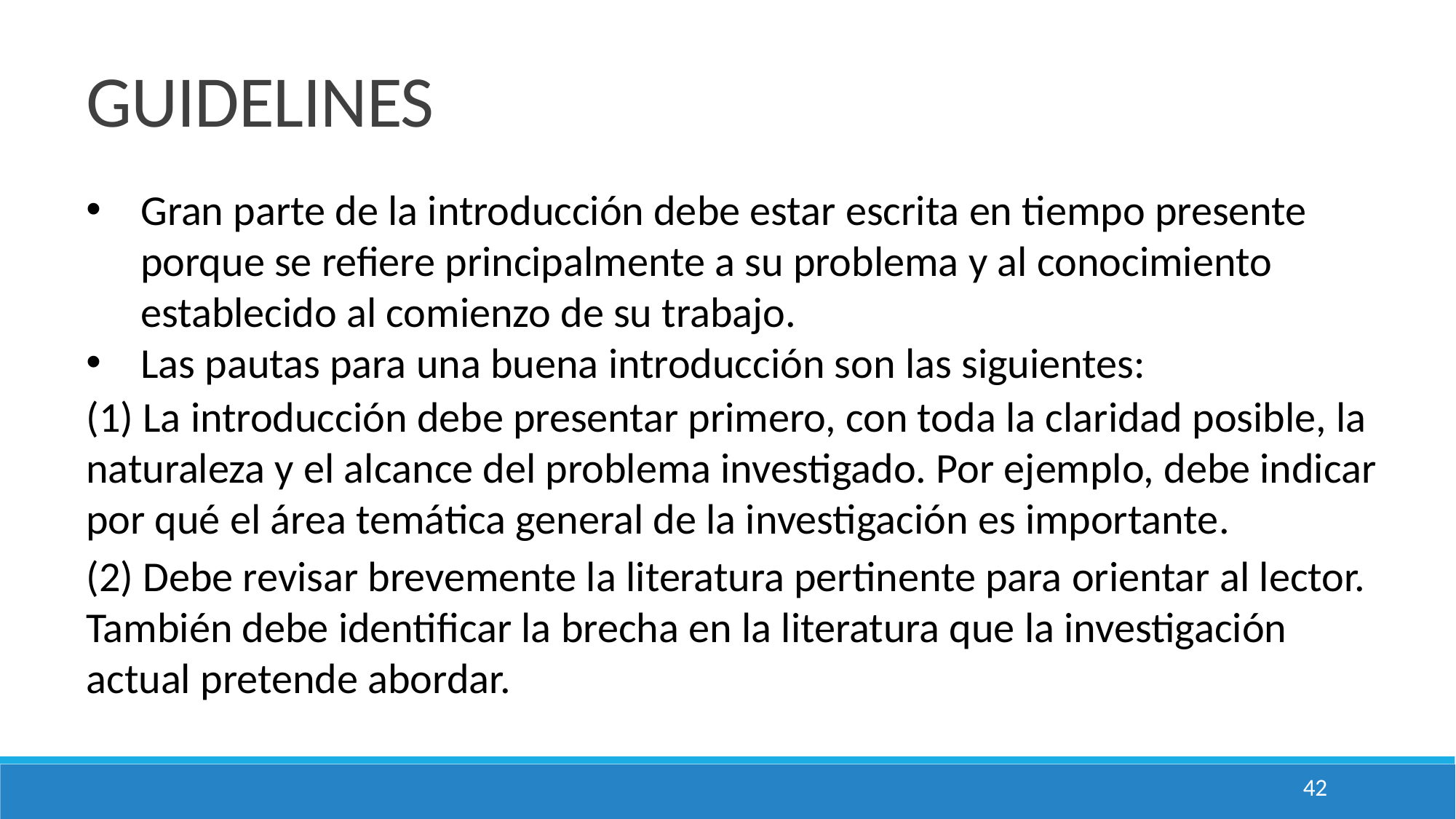

GUIDELINES
Gran parte de la introducción debe estar escrita en tiempo presente porque se refiere principalmente a su problema y al conocimiento establecido al comienzo de su trabajo.
Las pautas para una buena introducción son las siguientes:
(1) La introducción debe presentar primero, con toda la claridad posible, la naturaleza y el alcance del problema investigado. Por ejemplo, debe indicar por qué el área temática general de la investigación es importante.
(2) Debe revisar brevemente la literatura pertinente para orientar al lector. También debe identificar la brecha en la literatura que la investigación actual pretende abordar.
42